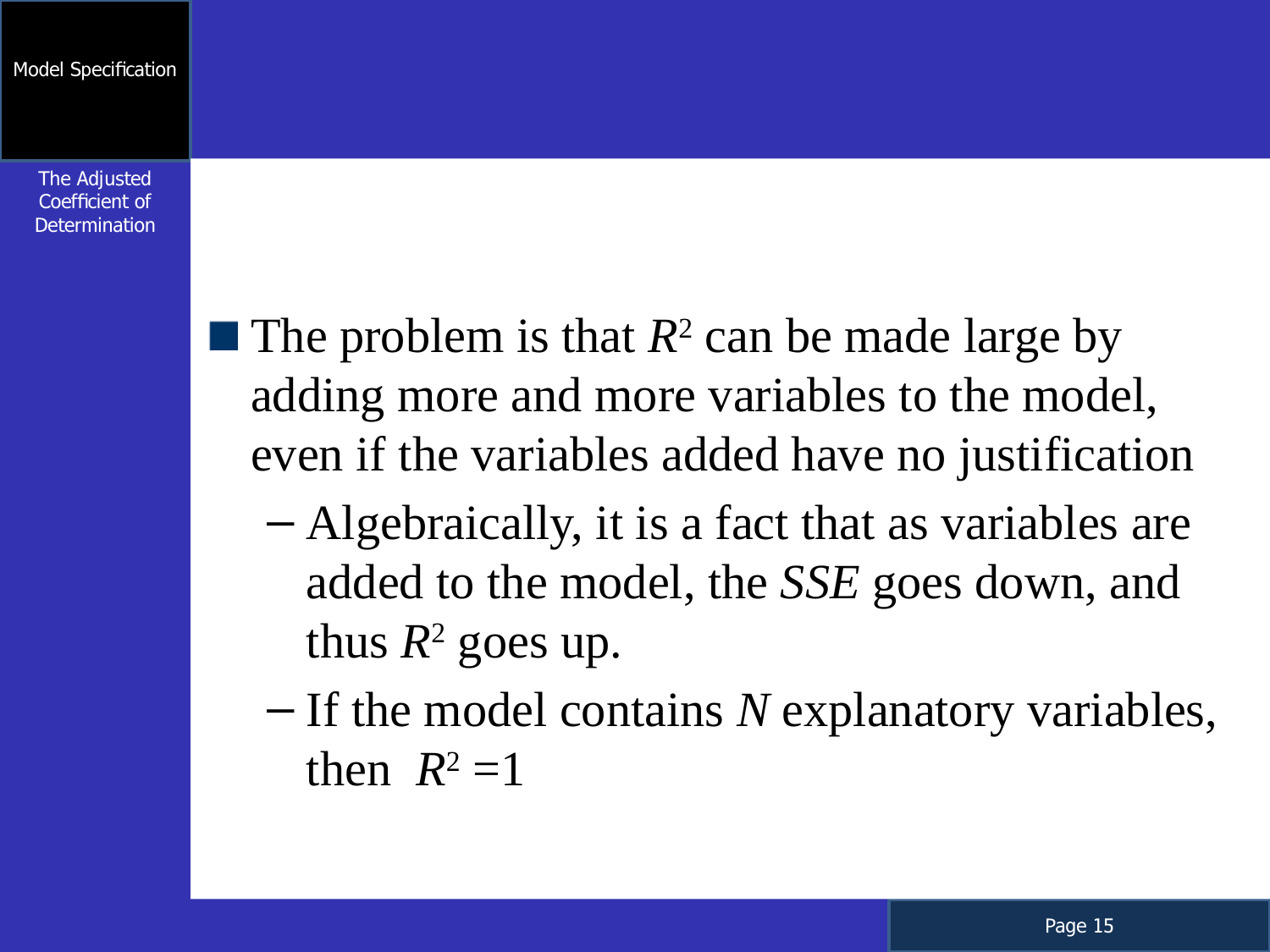

Model Specification

The problem is that R2 can be made large by adding more and more variables to the model, even if the variables added have no justification
Algebraically, it is a fact that as variables are added to the model, the SSE goes down, and thus R2 goes up.
If the model contains N explanatory variables, then  R2 =1

The Adjusted Coefficient of Determination